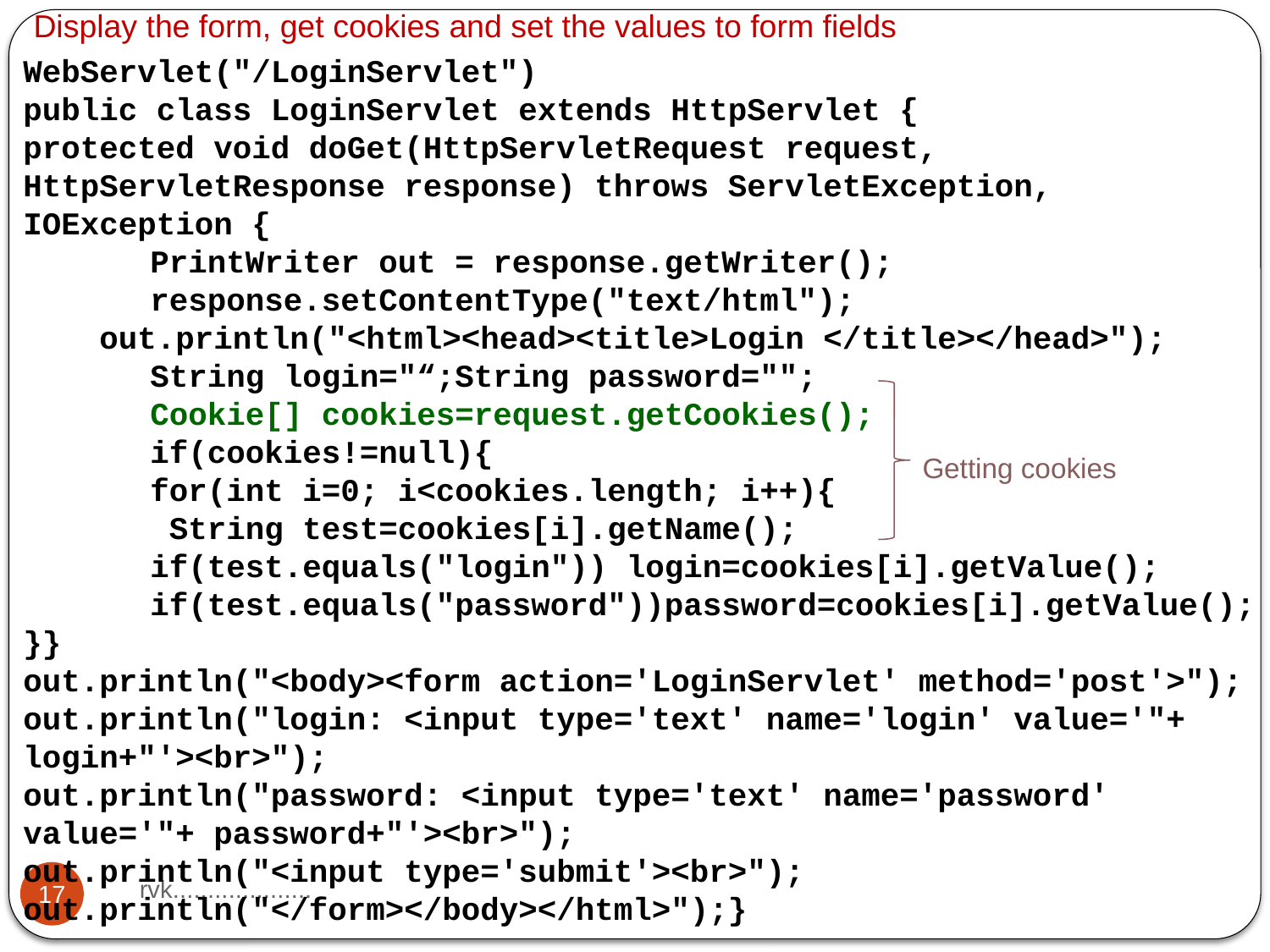

Display the form, get cookies and set the values to form fields
WebServlet("/LoginServlet")
public class LoginServlet extends HttpServlet {
protected void doGet(HttpServletRequest request, HttpServletResponse response) throws ServletException, IOException {
	PrintWriter out = response.getWriter();
	response.setContentType("text/html");
    out.println("<html><head><title>Login </title></head>");
	String login="“;String password="";
	Cookie[] cookies=request.getCookies();
	if(cookies!=null){
	for(int i=0; i<cookies.length; i++){
 	 String test=cookies[i].getName();
  	if(test.equals("login")) login=cookies[i].getValue();
  	if(test.equals("password"))password=cookies[i].getValue();
}}
out.println("<body><form action='LoginServlet' method='post'>");
out.println("login: <input type='text' name='login' value='"+ login+"'><br>");
out.println("password: <input type='text' name='password' value='"+ password+"'><br>");
out.println("<input type='submit'><br>");
out.println("</form></body></html>");}

Getting cookies
rvk....................
17